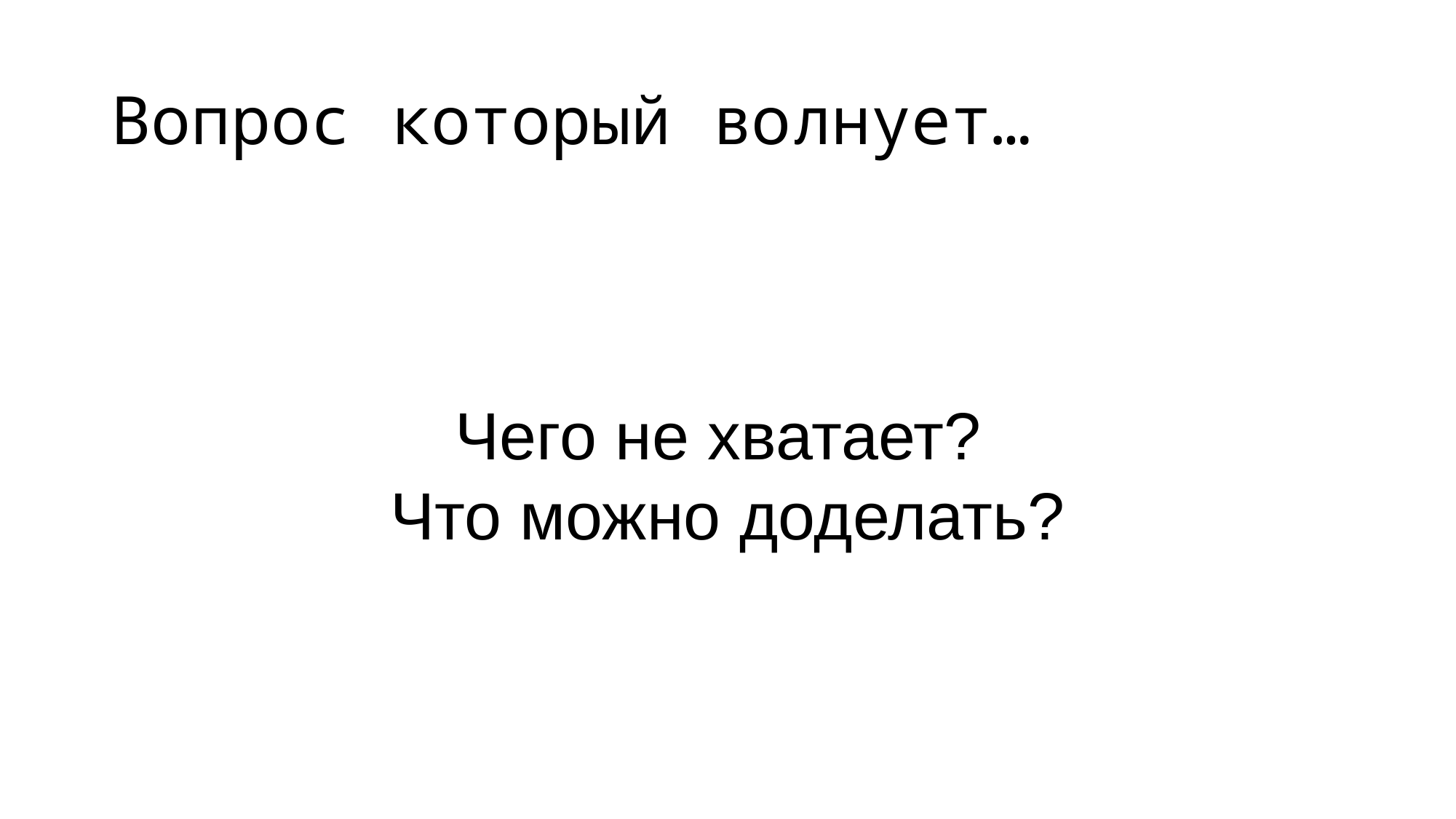

# Вопрос который волнует…

Чего не хватает?
Что можно доделать?